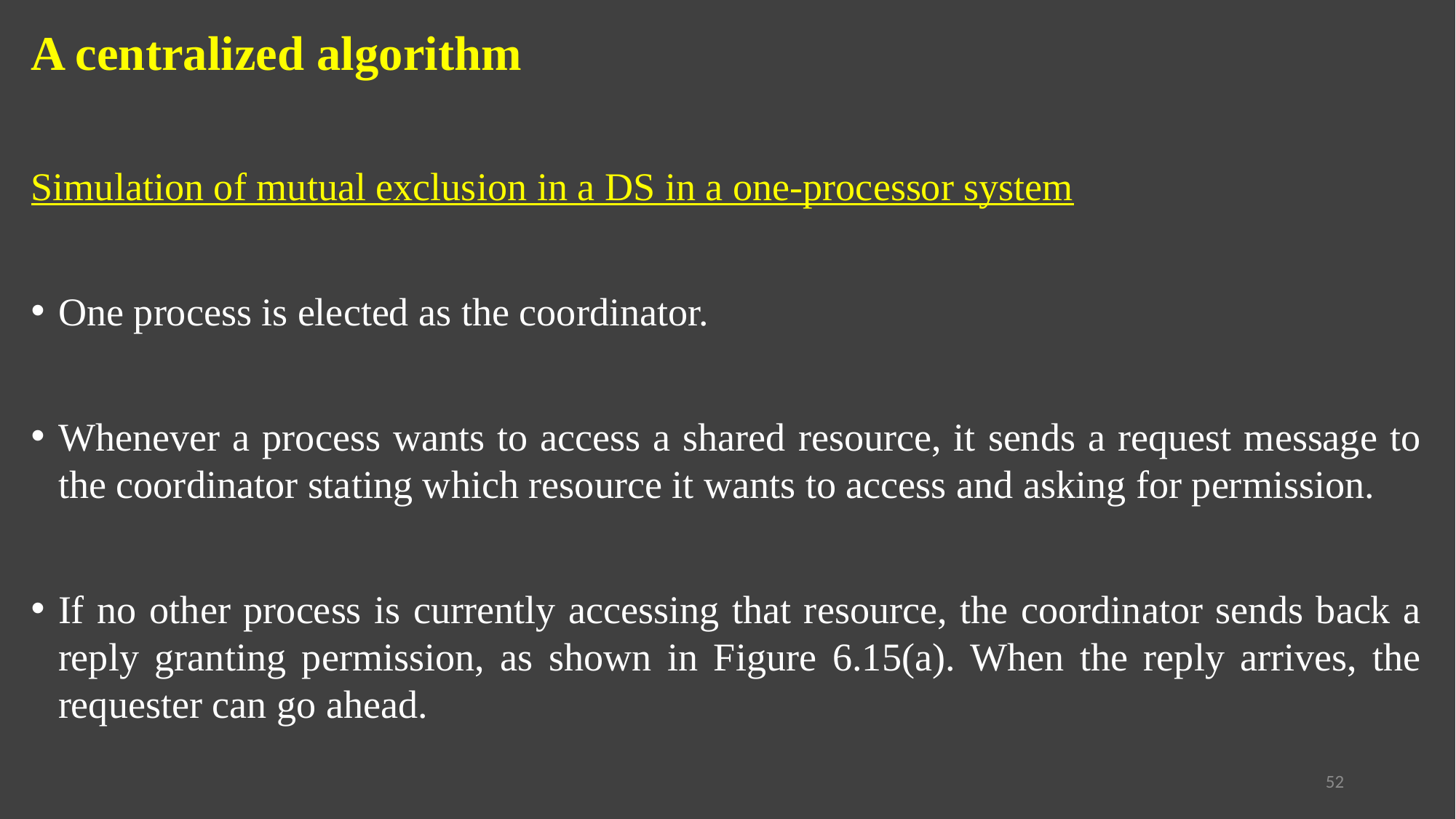

A centralized algorithm

Simulation of mutual exclusion in a DS in a one-processor system

One process is elected as the coordinator.

Whenever a process wants to access a shared resource, it sends a request message to the coordinator stating which resource it wants to access and asking for permission.

If no other process is currently accessing that resource, the coordinator sends back a reply granting permission, as shown in Figure 6.15(a). When the reply arrives, the requester can go ahead.
52